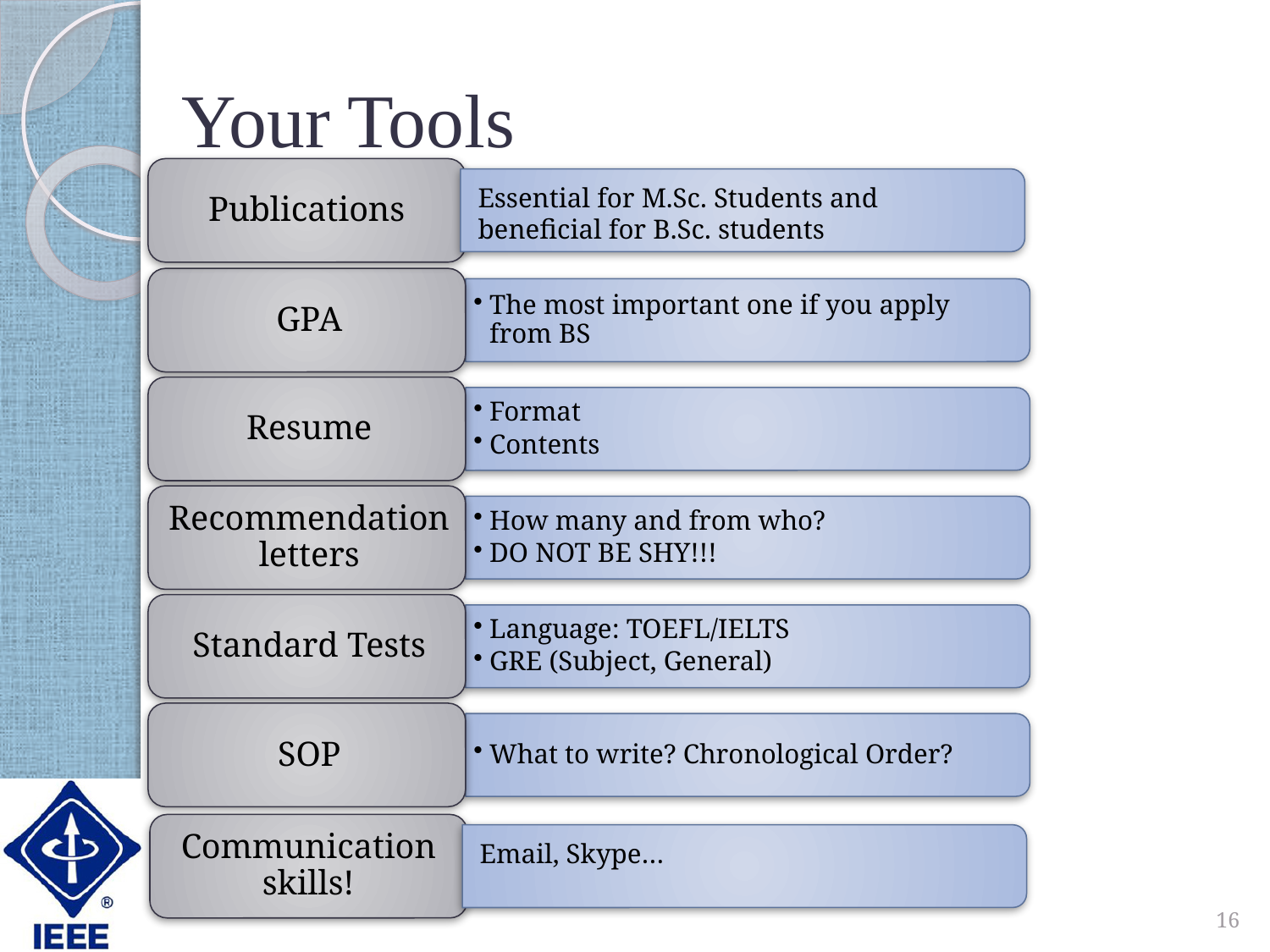

# Your Tools

Publications
Essential for M.Sc. Students and beneficial for B.Sc. students
The most important one if you apply from BS
GPA
Format
Contents
Resume
How many and from who?
DO NOT BE SHY!!!
Recommendation letters
Language: TOEFL/IELTS
GRE (Subject, General)
Standard Tests
What to write? Chronological Order?
SOP

Communication skills!
Email, Skype…
16